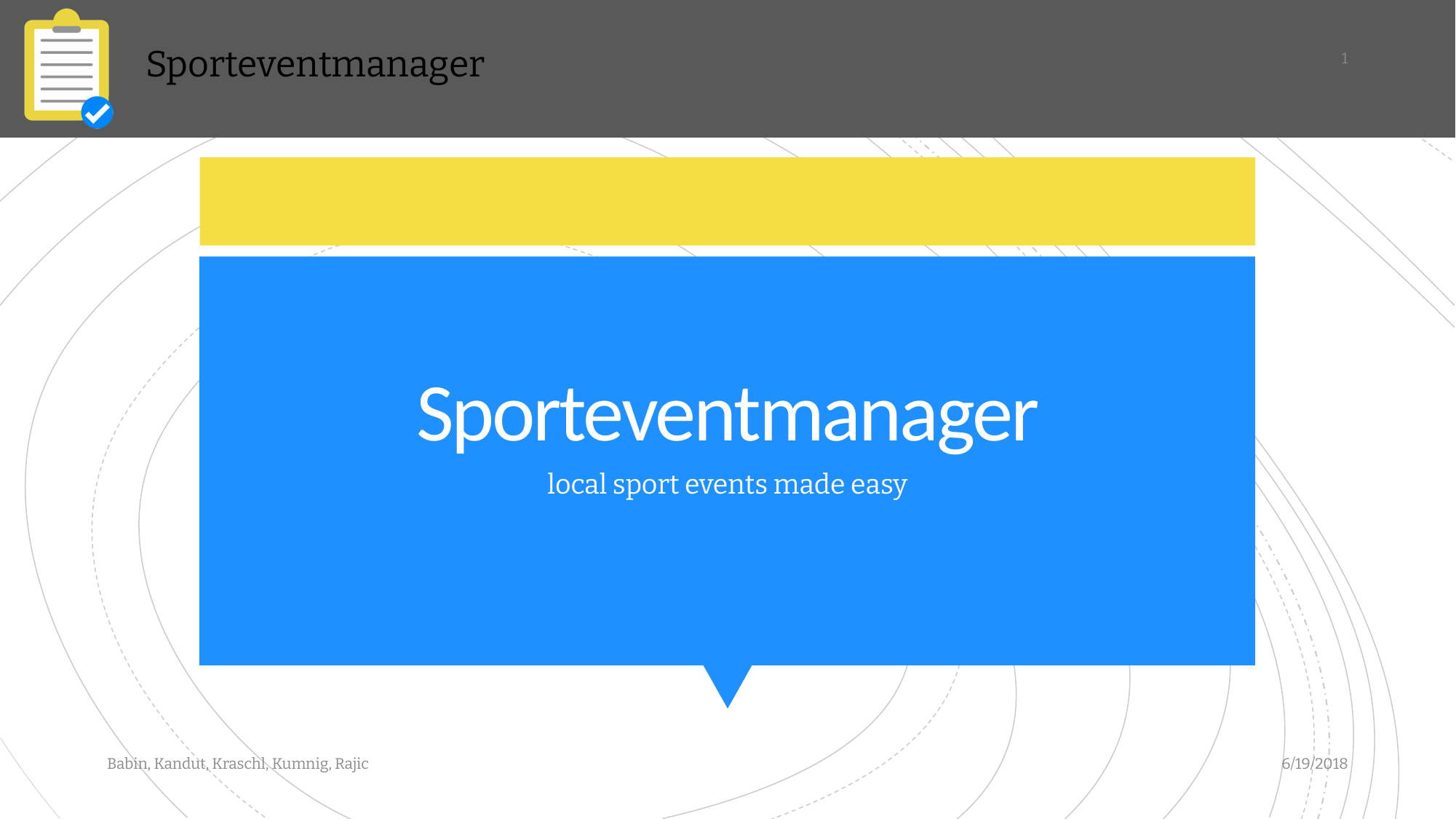

1
# Sporteventmanager
local sport events made easy
Babin, Kandut, Kraschl, Kumnig, Rajic
6/19/2018